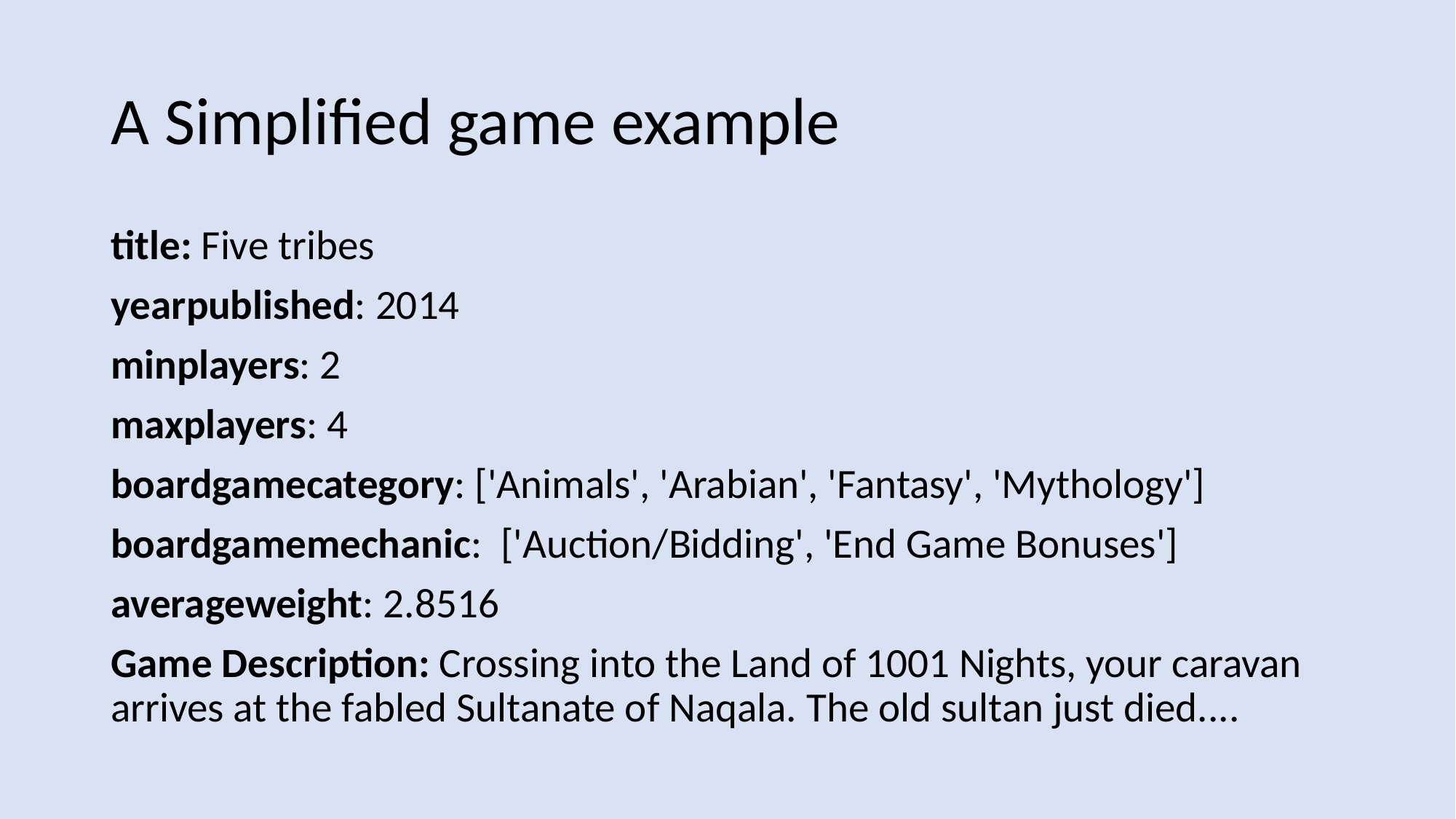

# A Simplified game example
title: Five tribes
yearpublished: 2014
minplayers: 2
maxplayers: 4
boardgamecategory: ['Animals', 'Arabian', 'Fantasy', 'Mythology']
boardgamemechanic:  ['Auction/Bidding', 'End Game Bonuses']
averageweight: 2.8516
Game Description: Crossing into the Land of 1001 Nights, your caravan arrives at the fabled Sultanate of Naqala. The old sultan just died....